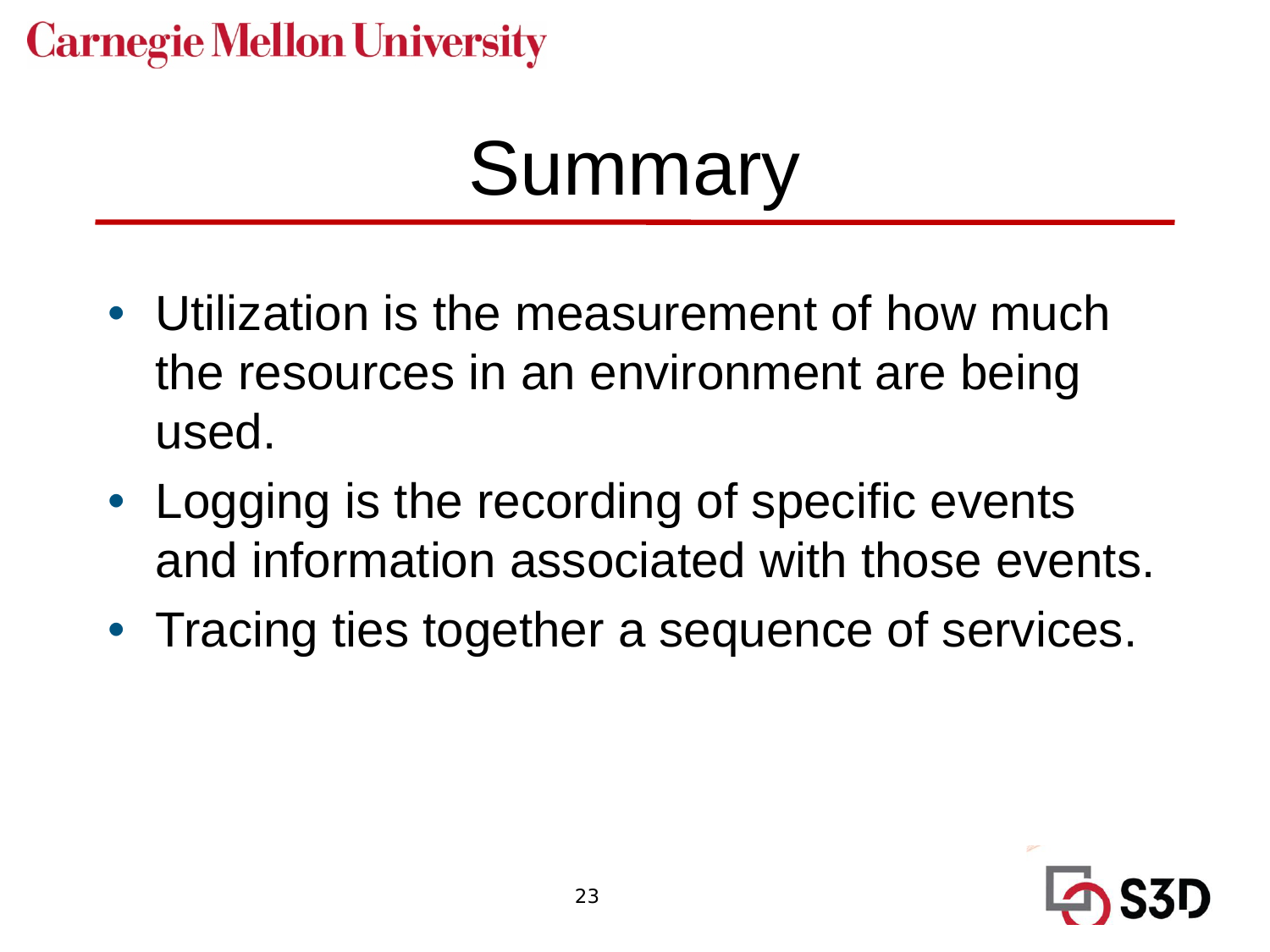

# Summary
Utilization is the measurement of how much the resources in an environment are being used.
Logging is the recording of specific events and information associated with those events.
Tracing ties together a sequence of services.